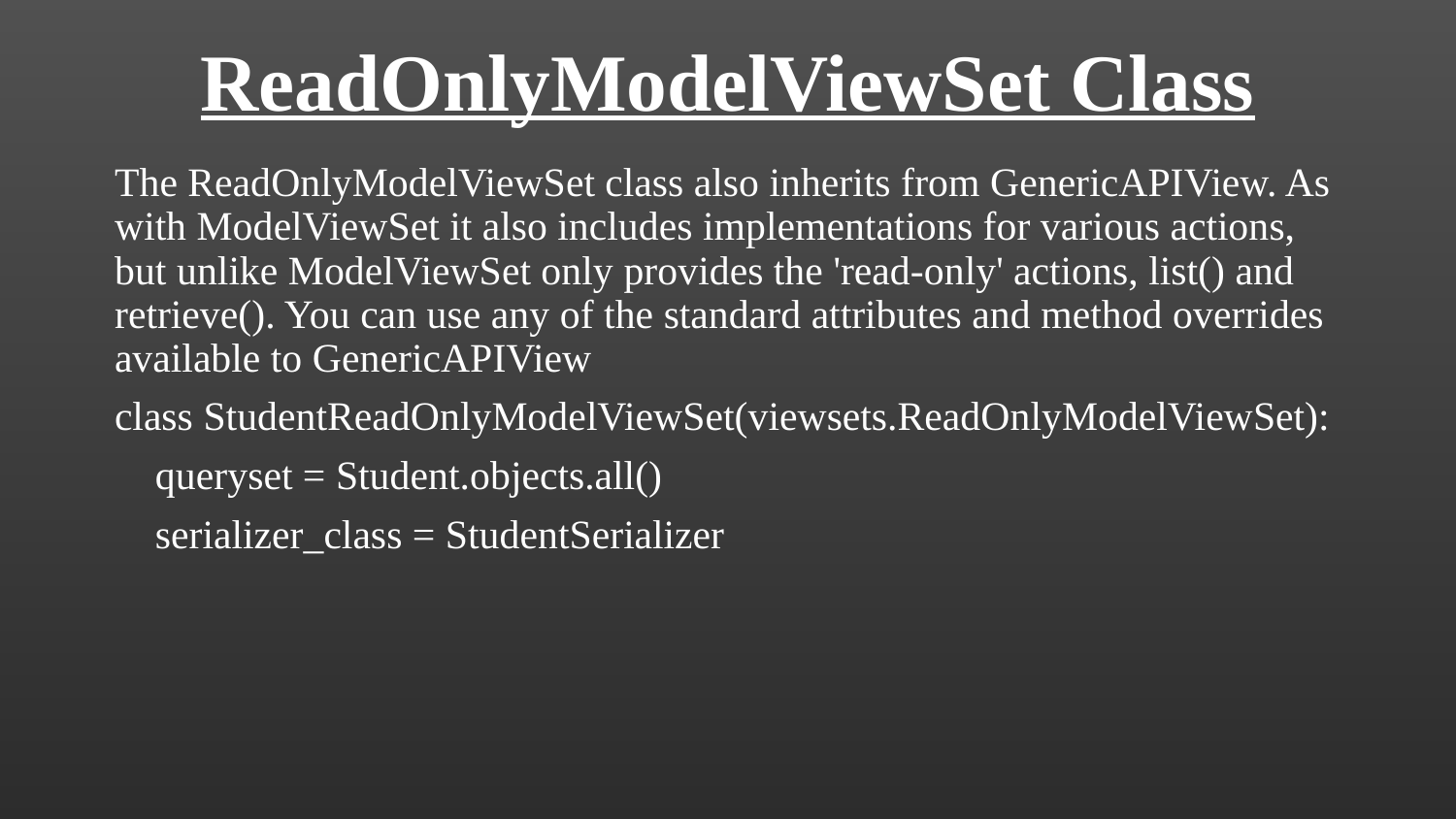

# ReadOnlyModelViewSet Class
The ReadOnlyModelViewSet class also inherits from GenericAPIView. As with ModelViewSet it also includes implementations for various actions, but unlike ModelViewSet only provides the 'read-only' actions, list() and retrieve(). You can use any of the standard attributes and method overrides available to GenericAPIView
class StudentReadOnlyModelViewSet(viewsets.ReadOnlyModelViewSet):
    queryset = Student.objects.all()
    serializer_class = StudentSerializer